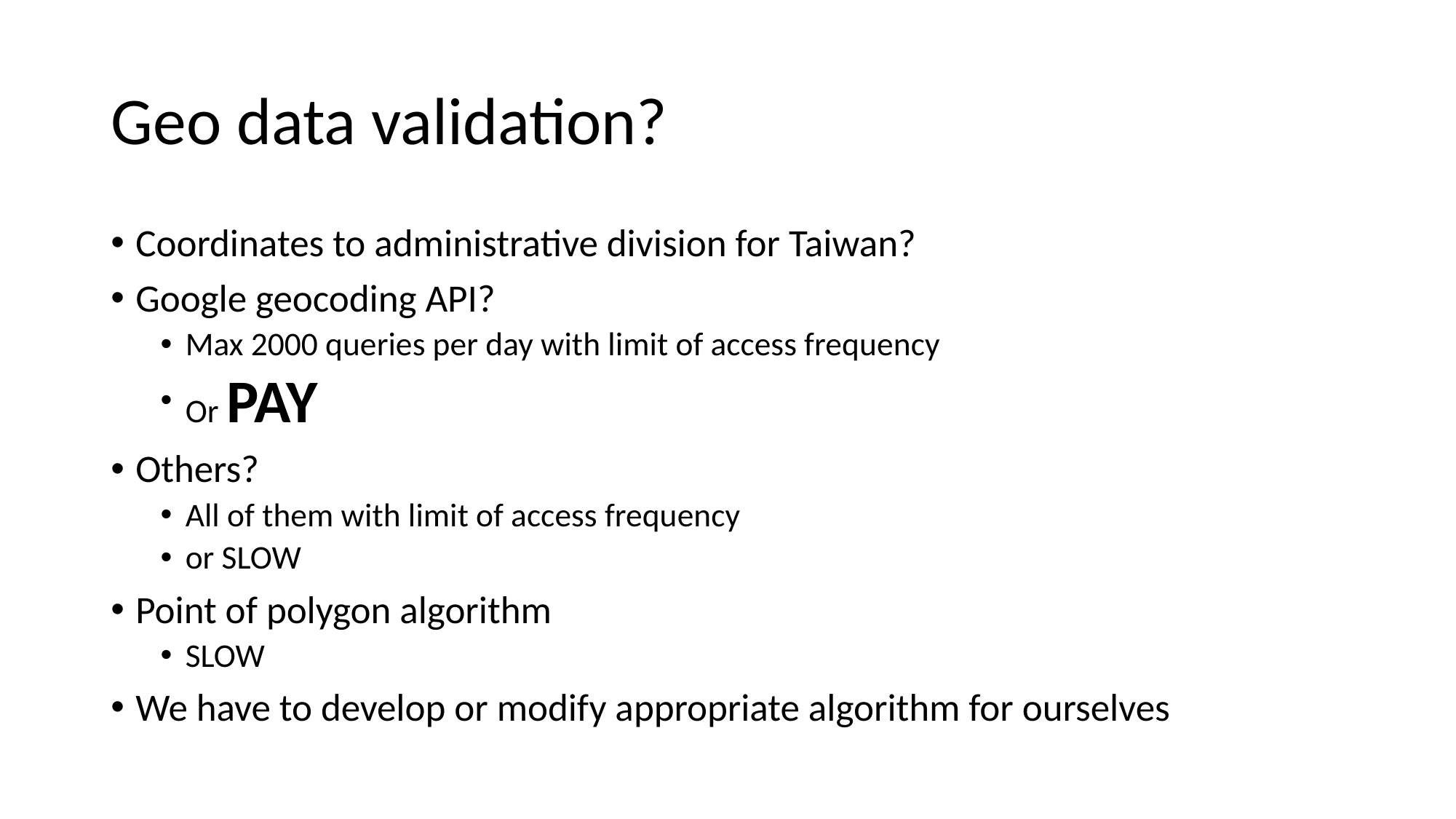

# Geo data validation?
Coordinates to administrative division for Taiwan?
Google geocoding API?
Max 2000 queries per day with limit of access frequency
Or PAY
Others?
All of them with limit of access frequency
or SLOW
Point of polygon algorithm
SLOW
We have to develop or modify appropriate algorithm for ourselves